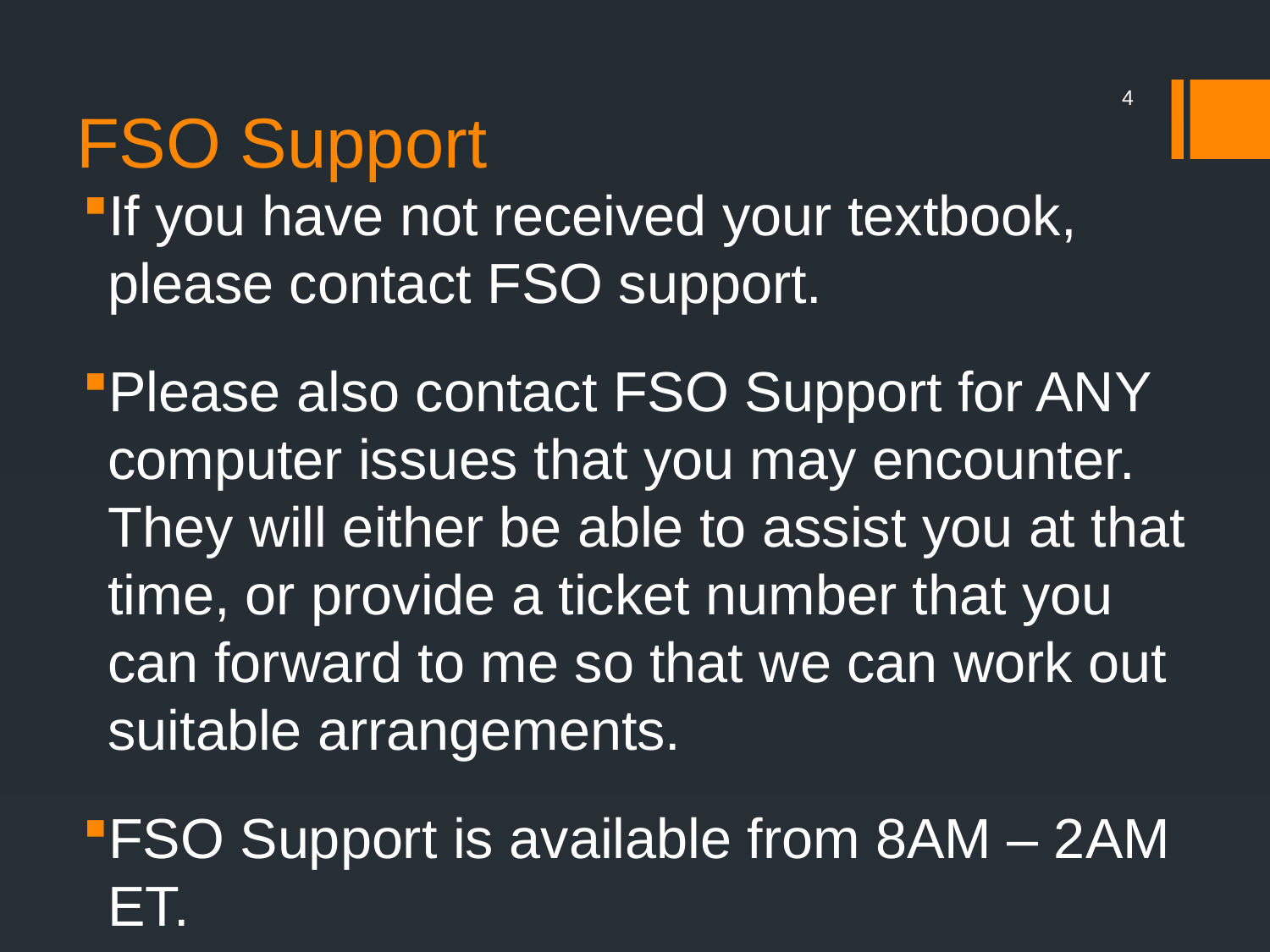

# FSO Support
4
If you have not received your textbook, please contact FSO support.

Please also contact FSO Support for ANY computer issues that you may encounter.  They will either be able to assist you at that time, or provide a ticket number that you can forward to me so that we can work out suitable arrangements.

FSO Support is available from 8AM – 2AM ET.